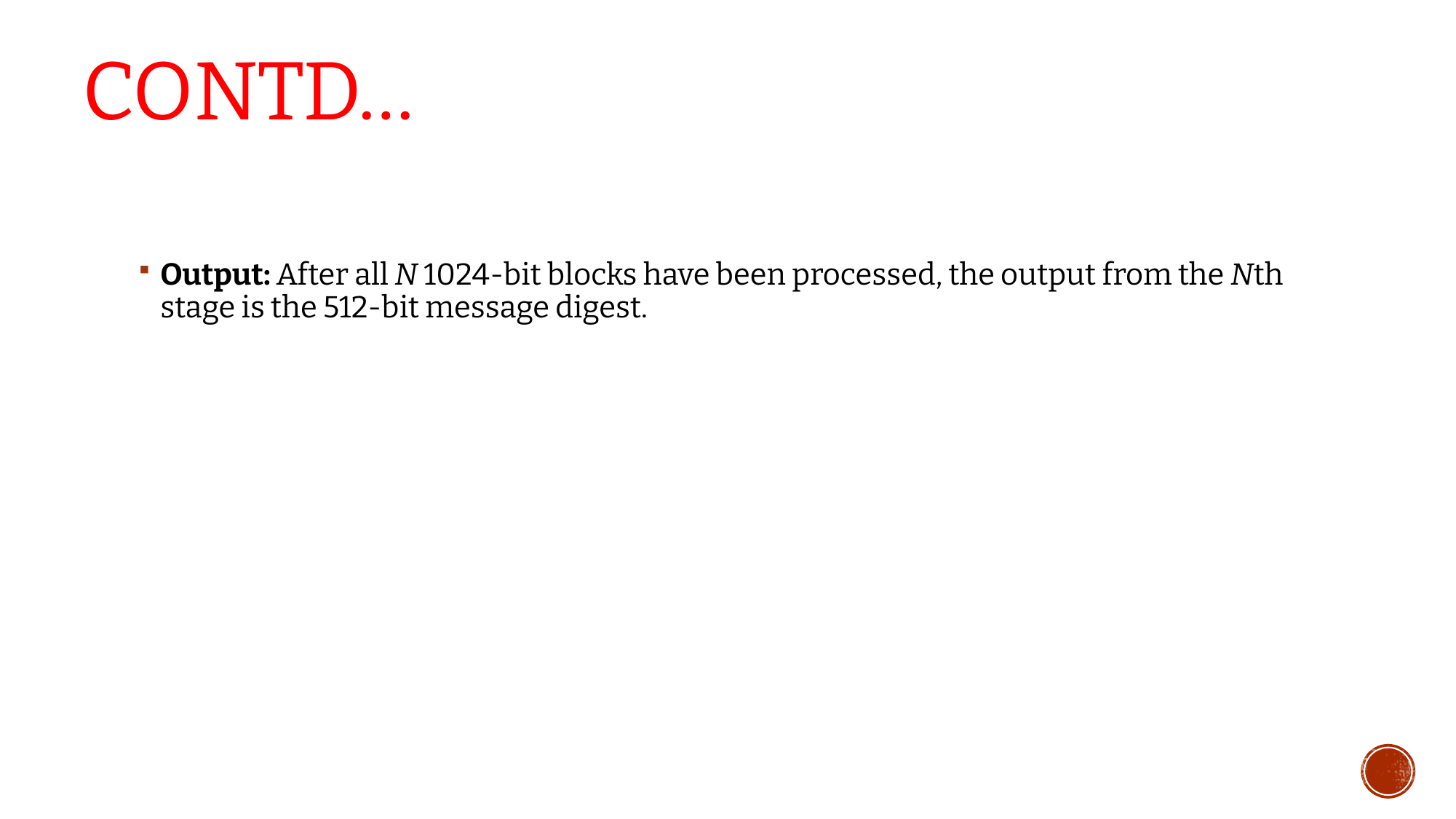

# CONTD…
Output: After all N 1024-bit blocks have been processed, the output from the Nth stage is the 512-bit message digest.